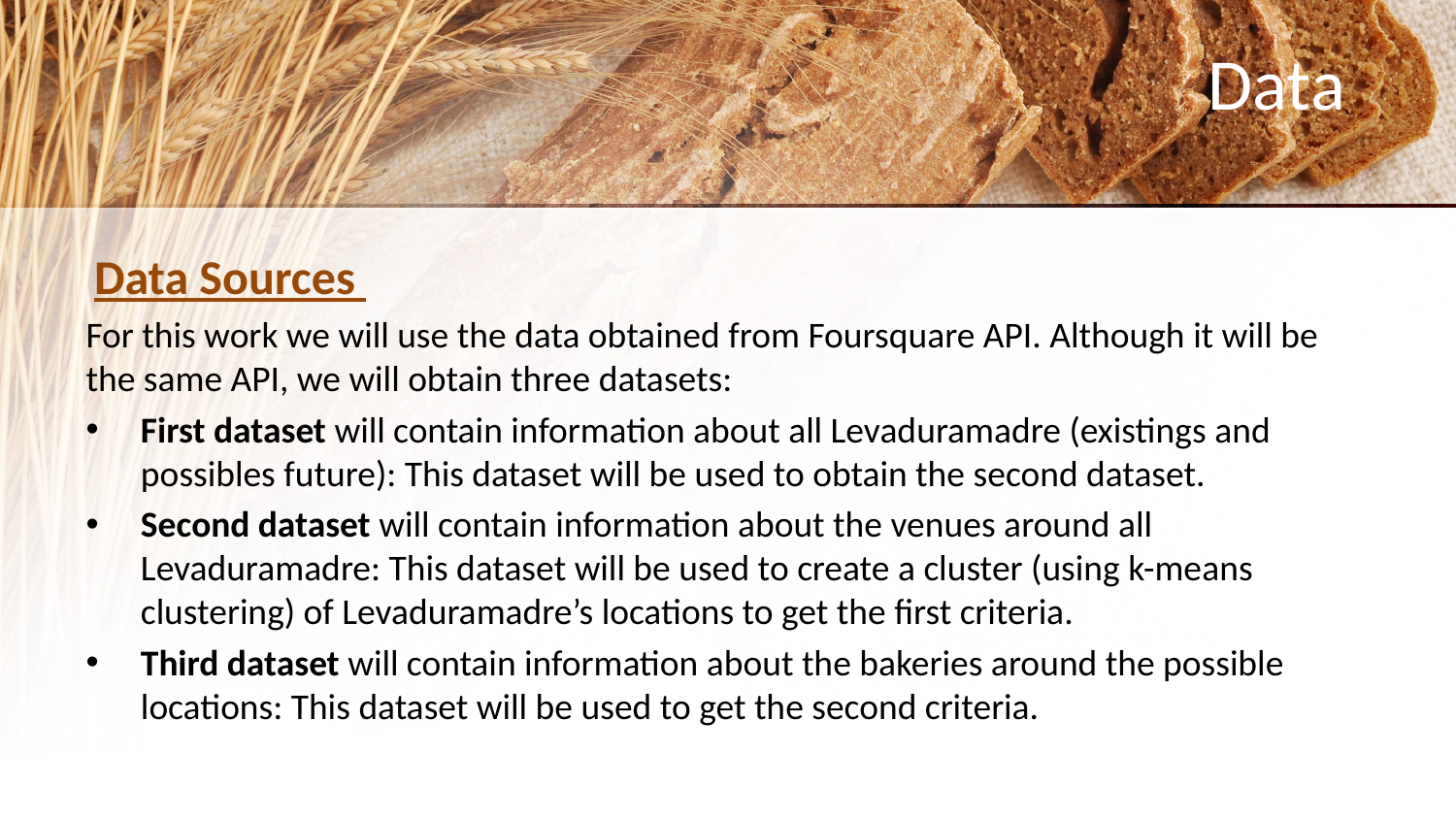

# Data
 Data Sources
For this work we will use the data obtained from Foursquare API. Although it will be the same API, we will obtain three datasets:
First dataset will contain information about all Levaduramadre (existings and possibles future): This dataset will be used to obtain the second dataset.
Second dataset will contain information about the venues around all Levaduramadre: This dataset will be used to create a cluster (using k-means clustering) of Levaduramadre’s locations to get the first criteria.
Third dataset will contain information about the bakeries around the possible locations: This dataset will be used to get the second criteria.